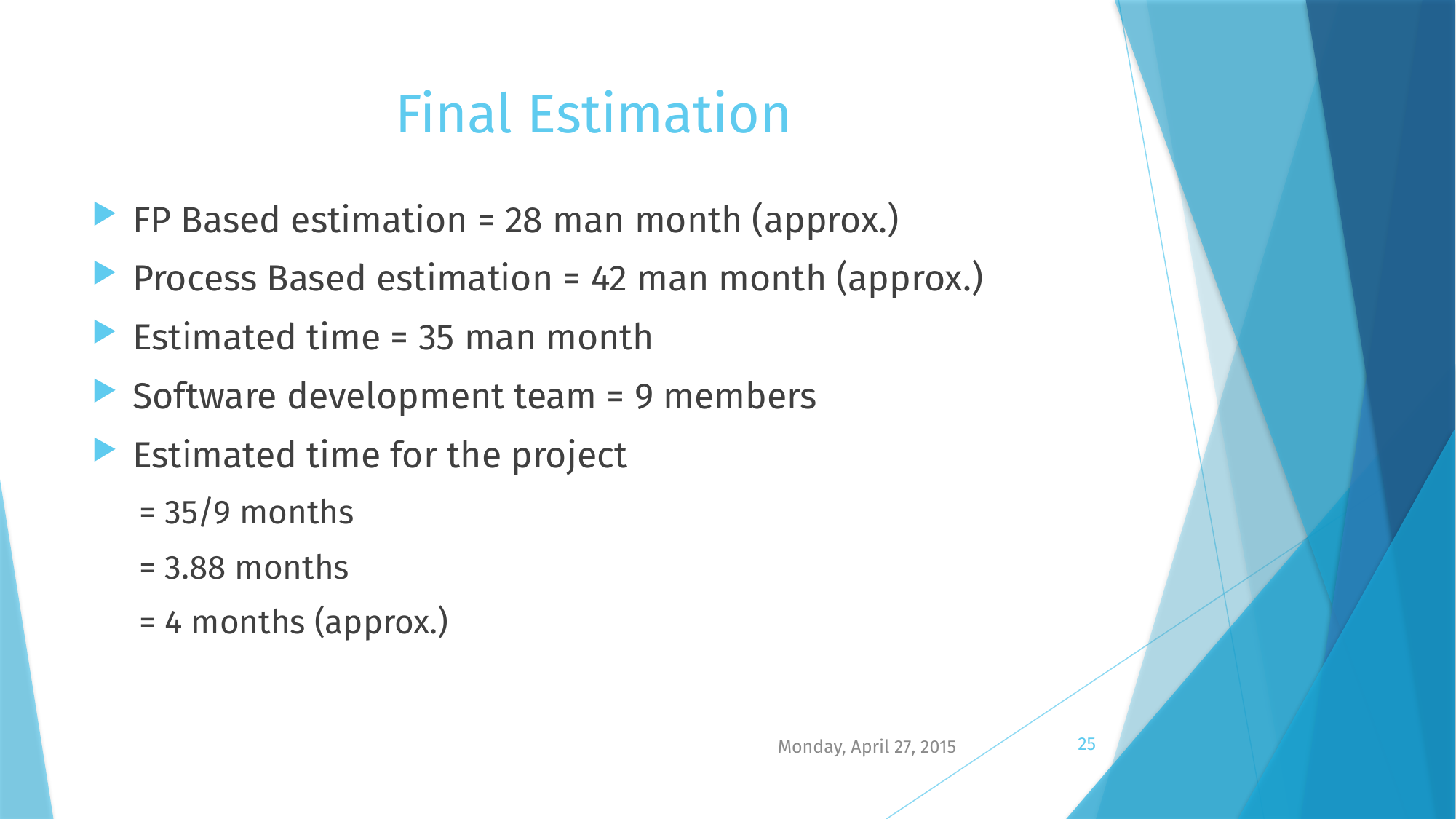

# Final Estimation
FP Based estimation = 28 man month (approx.)
Process Based estimation = 42 man month (approx.)
Estimated time = 35 man month
Software development team = 9 members
Estimated time for the project
= 35/9 months
= 3.88 months
= 4 months (approx.)

25
Monday, April 27, 2015